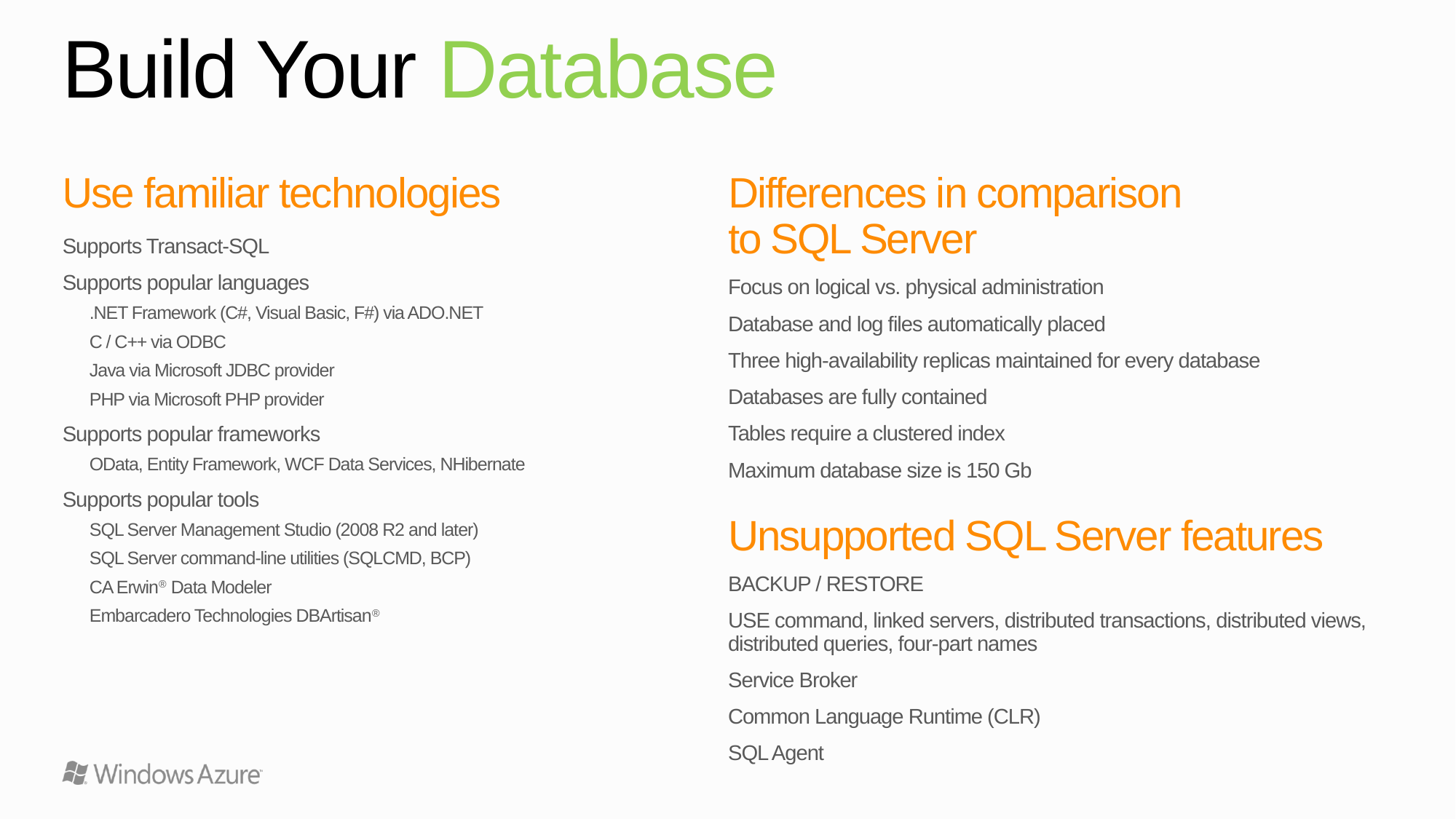

# Build Your Database
Use familiar technologies
Supports Transact-SQL
Supports popular languages
.NET Framework (C#, Visual Basic, F#) via ADO.NET
C / C++ via ODBC
Java via Microsoft JDBC provider
PHP via Microsoft PHP provider
Supports popular frameworks
OData, Entity Framework, WCF Data Services, NHibernate
Supports popular tools
SQL Server Management Studio (2008 R2 and later)
SQL Server command-line utilities (SQLCMD, BCP)
CA Erwin® Data Modeler
Embarcadero Technologies DBArtisan®
Differences in comparison
to SQL Server
Focus on logical vs. physical administration
Database and log files automatically placed
Three high-availability replicas maintained for every database
Databases are fully contained
Tables require a clustered index
Maximum database size is 150 Gb
Unsupported SQL Server features
BACKUP / RESTORE
USE command, linked servers, distributed transactions, distributed views, distributed queries, four-part names
Service Broker
Common Language Runtime (CLR)
SQL Agent